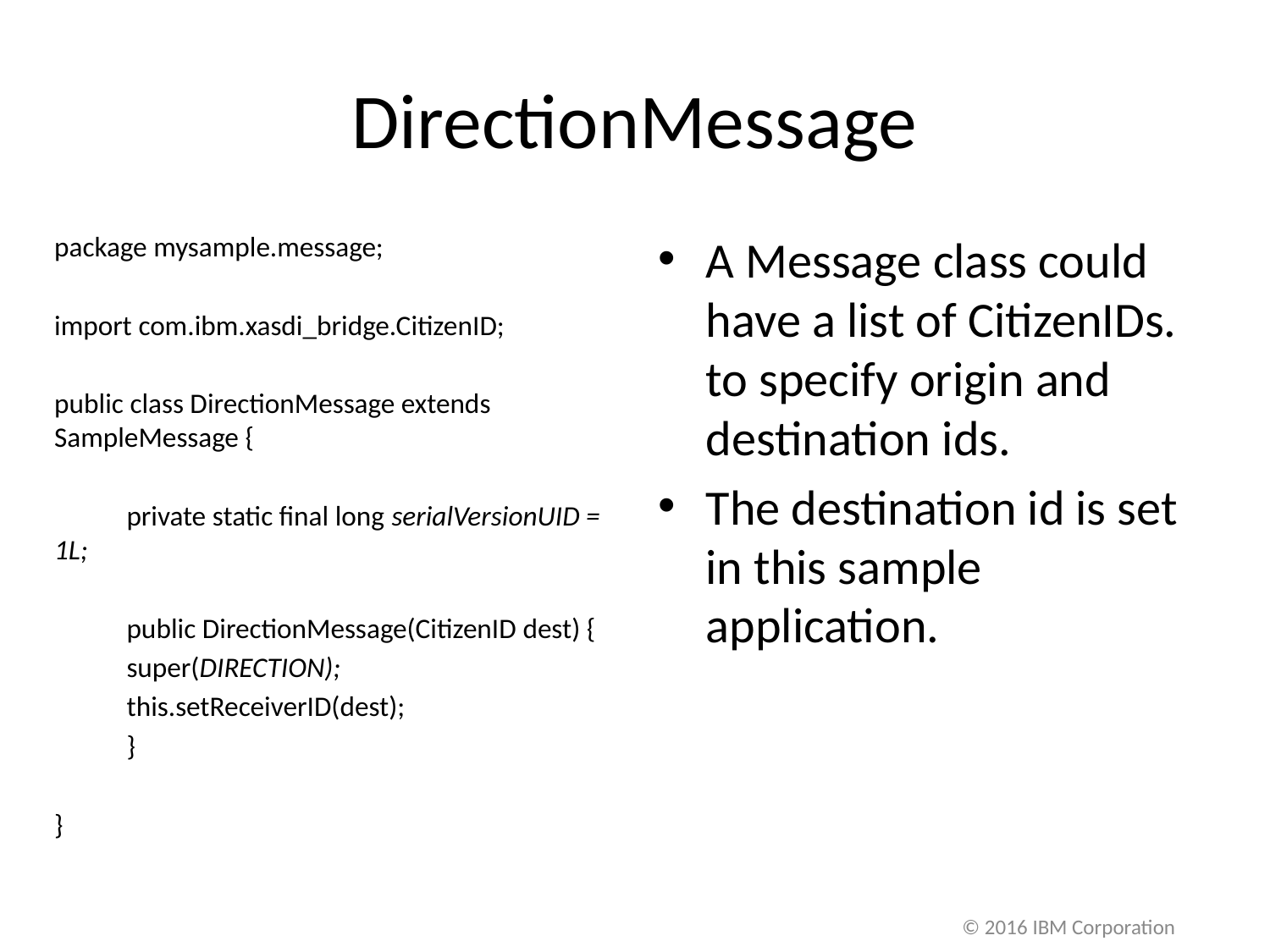

# DirectionMessage
package mysample.message;

import com.ibm.xasdi_bridge.CitizenID;

public class DirectionMessage extends SampleMessage {

	private static final long serialVersionUID = 1L;

	public DirectionMessage(CitizenID dest) {
		super(DIRECTION);
		this.setReceiverID(dest);
	}

}

A Message class could have a list of CitizenIDs. to specify origin and destination ids.
The destination id is set in this sample application.
© 2016 IBM Corporation